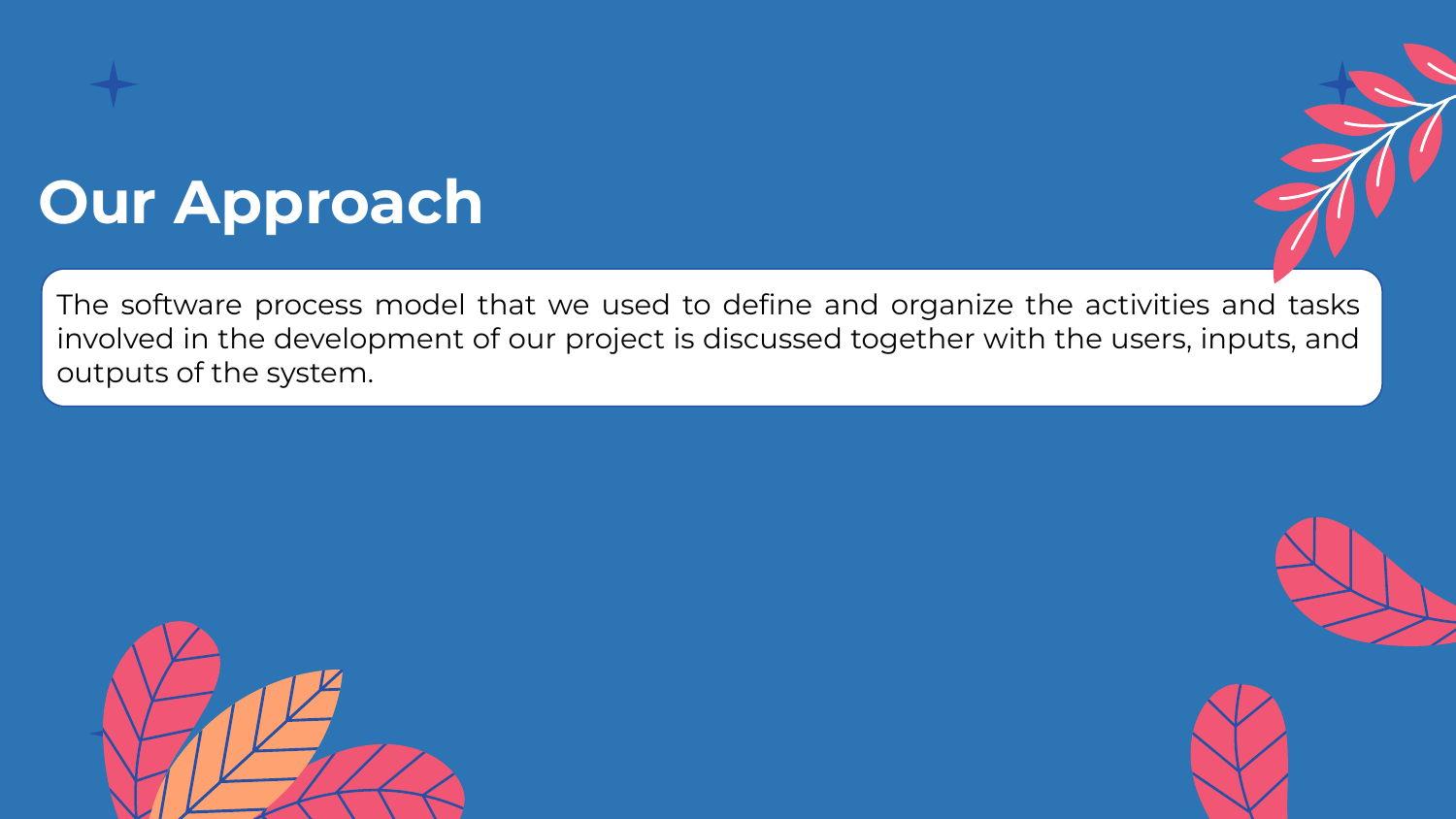

# Our Approach

The software process model that we used to define and organize the activities and tasks involved in the development of our project is discussed together with the users, inputs, and outputs of the system.